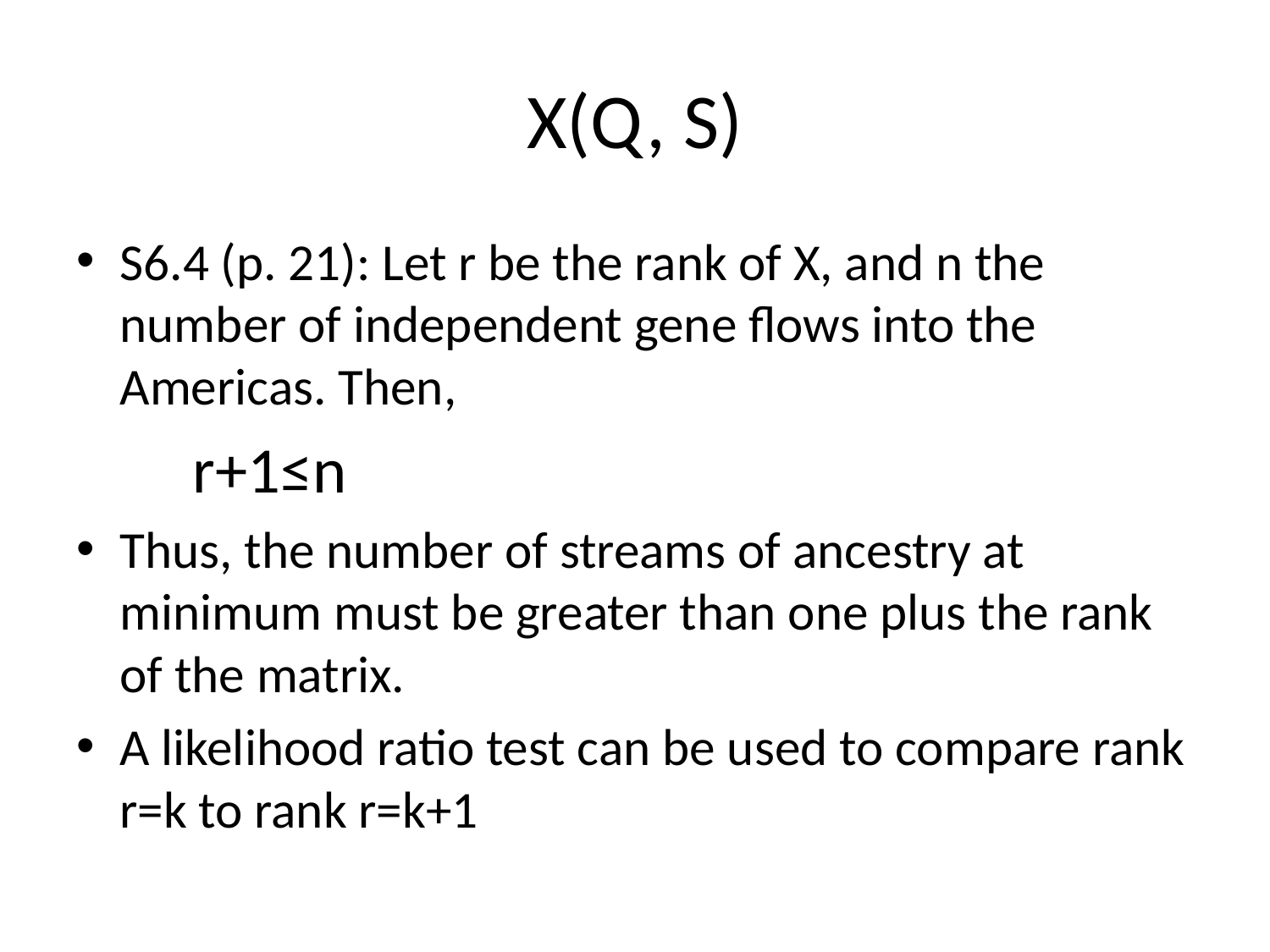

# X(Q, S)
S6.4 (p. 21): Let r be the rank of X, and n the number of independent gene flows into the Americas. Then,
							r+1≤n
Thus, the number of streams of ancestry at minimum must be greater than one plus the rank of the matrix.
A likelihood ratio test can be used to compare rank r=k to rank r=k+1